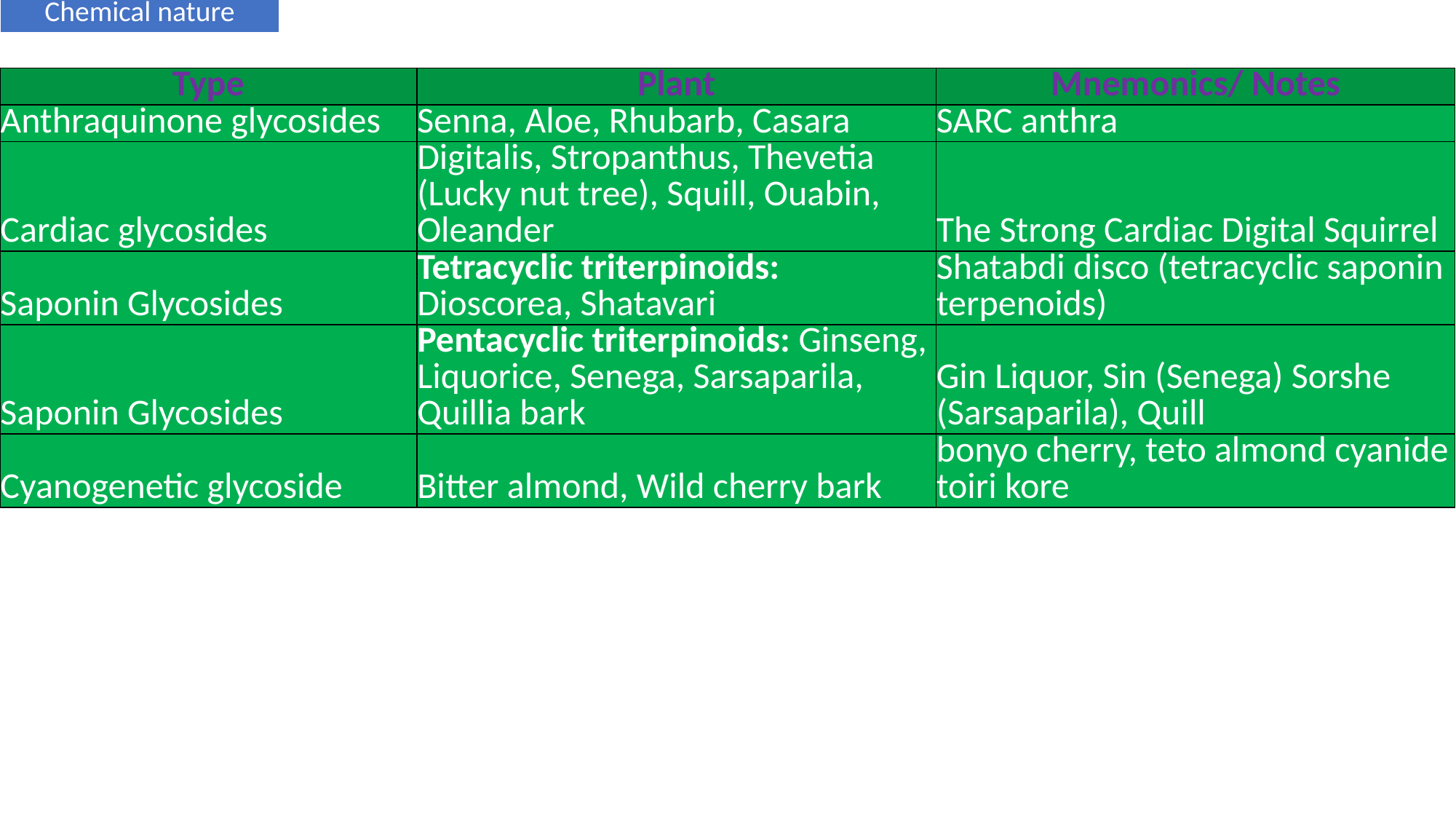

Chemical nature
| Type | Plant | Mnemonics/ Notes |
| --- | --- | --- |
| Anthraquinone glycosides | Senna, Aloe, Rhubarb, Casara | SARC anthra |
| Cardiac glycosides | Digitalis, Stropanthus, Thevetia (Lucky nut tree), Squill, Ouabin, Oleander | The Strong Cardiac Digital Squirrel |
| Saponin Glycosides | Tetracyclic triterpinoids: Dioscorea, Shatavari | Shatabdi disco (tetracyclic saponin terpenoids) |
| Saponin Glycosides | Pentacyclic triterpinoids: Ginseng, Liquorice, Senega, Sarsaparila, Quillia bark | Gin Liquor, Sin (Senega) Sorshe (Sarsaparila), Quill |
| Cyanogenetic glycoside | Bitter almond, Wild cherry bark | bonyo cherry, teto almond cyanide toiri kore |